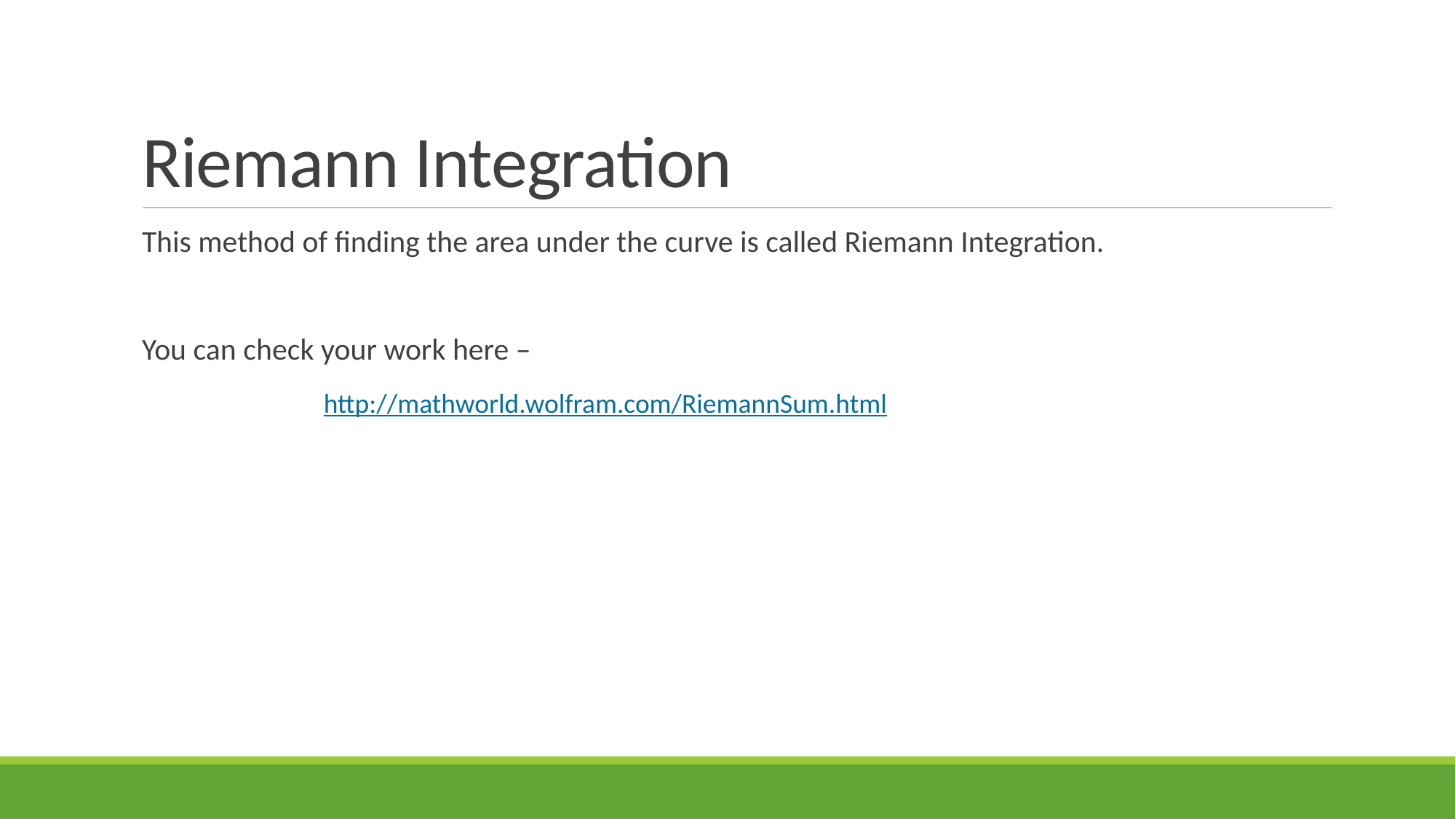

# Riemann Integration
This method of finding the area under the curve is called Riemann Integration.

You can check your work here –

http://mathworld.wolfram.com/RiemannSum.html